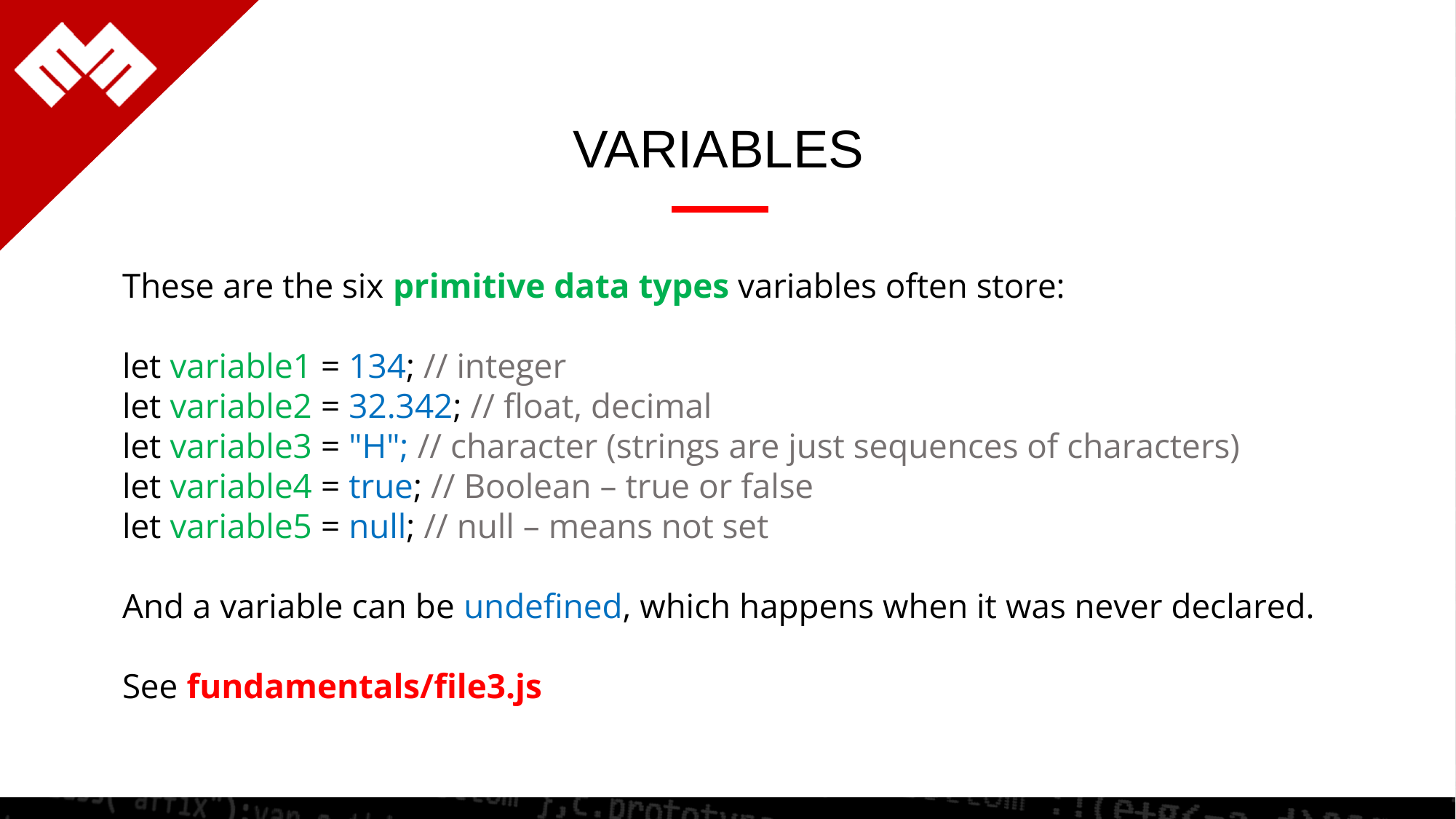

VARIABLES

These are the six primitive data types variables often store:

let variable1 = 134; // integer
let variable2 = 32.342; // float, decimal
let variable3 = "H"; // character (strings are just sequences of characters)
let variable4 = true; // Boolean – true or false
let variable5 = null; // null – means not set

And a variable can be undefined, which happens when it was never declared.
See fundamentals/file3.js